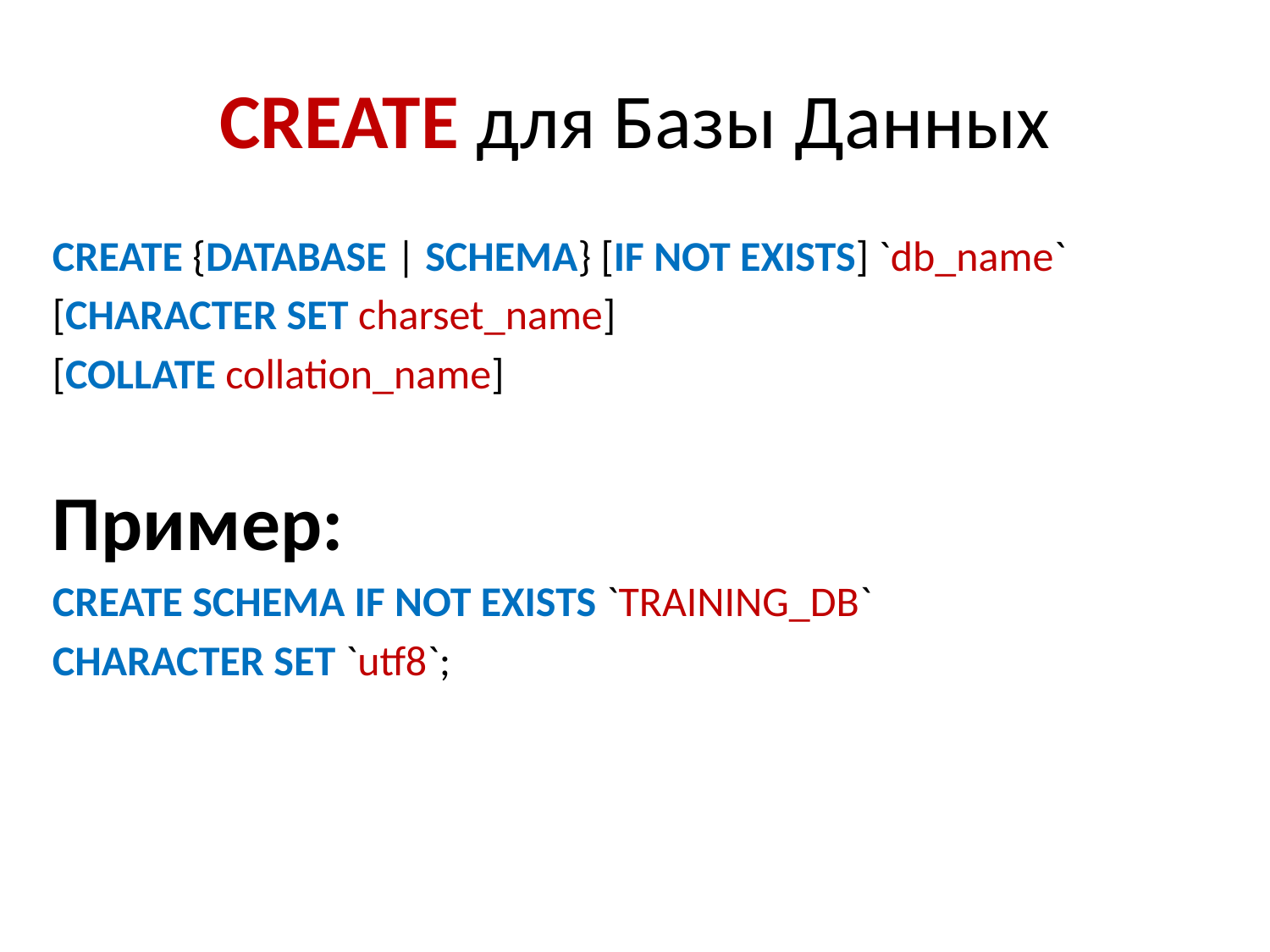

# CREATE для Базы Данных
CREATE {DATABASE | SCHEMA} [IF NOT EXISTS] `db_name`
[CHARACTER SET charset_name]
[COLLATE collation_name]

Пример:
CREATE SCHEMA IF NOT EXISTS `TRAINING_DB`
CHARACTER SET `utf8`;